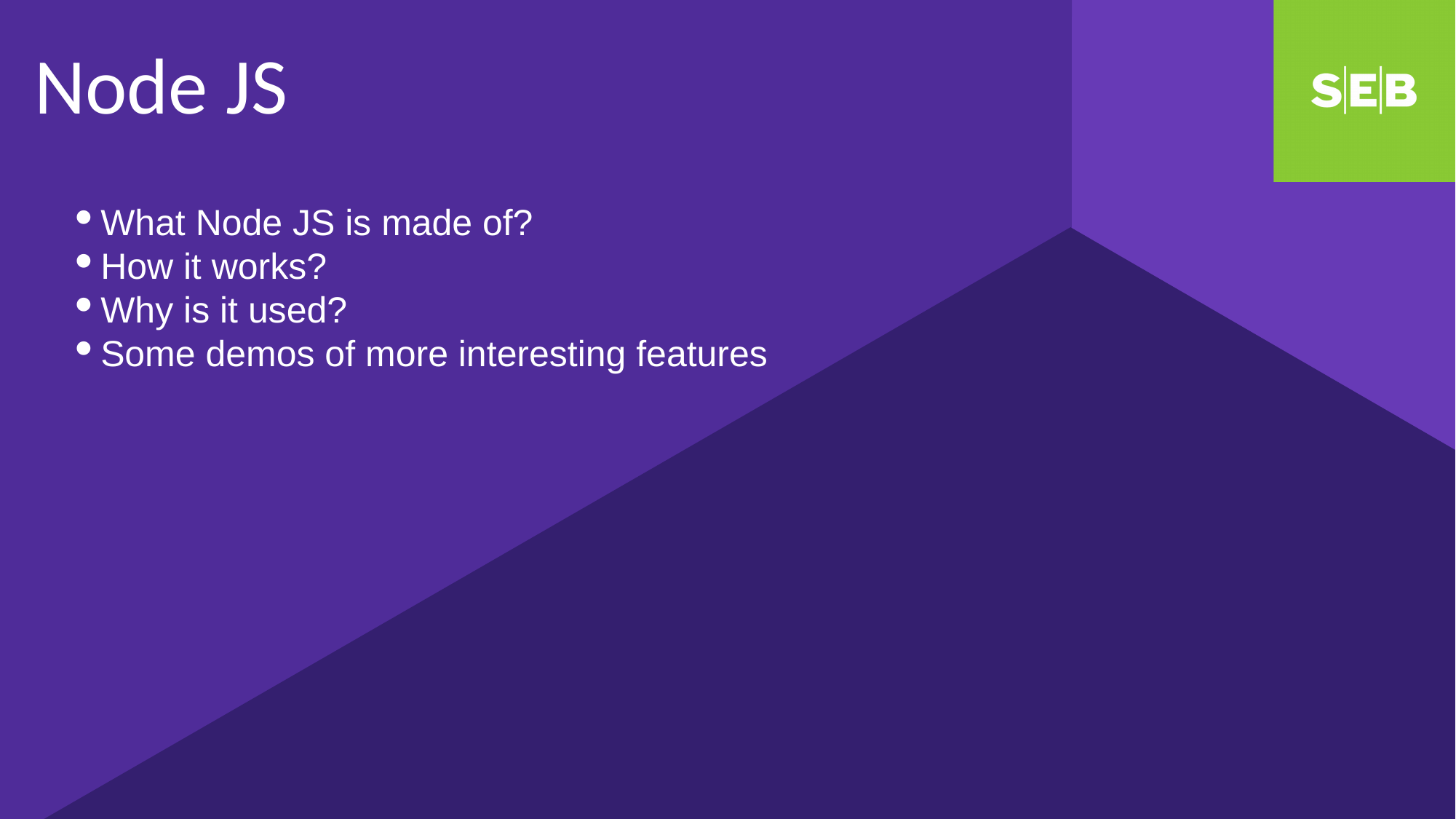

Node JS
What Node JS is made of?
How it works?
Why is it used?
Some demos of more interesting features